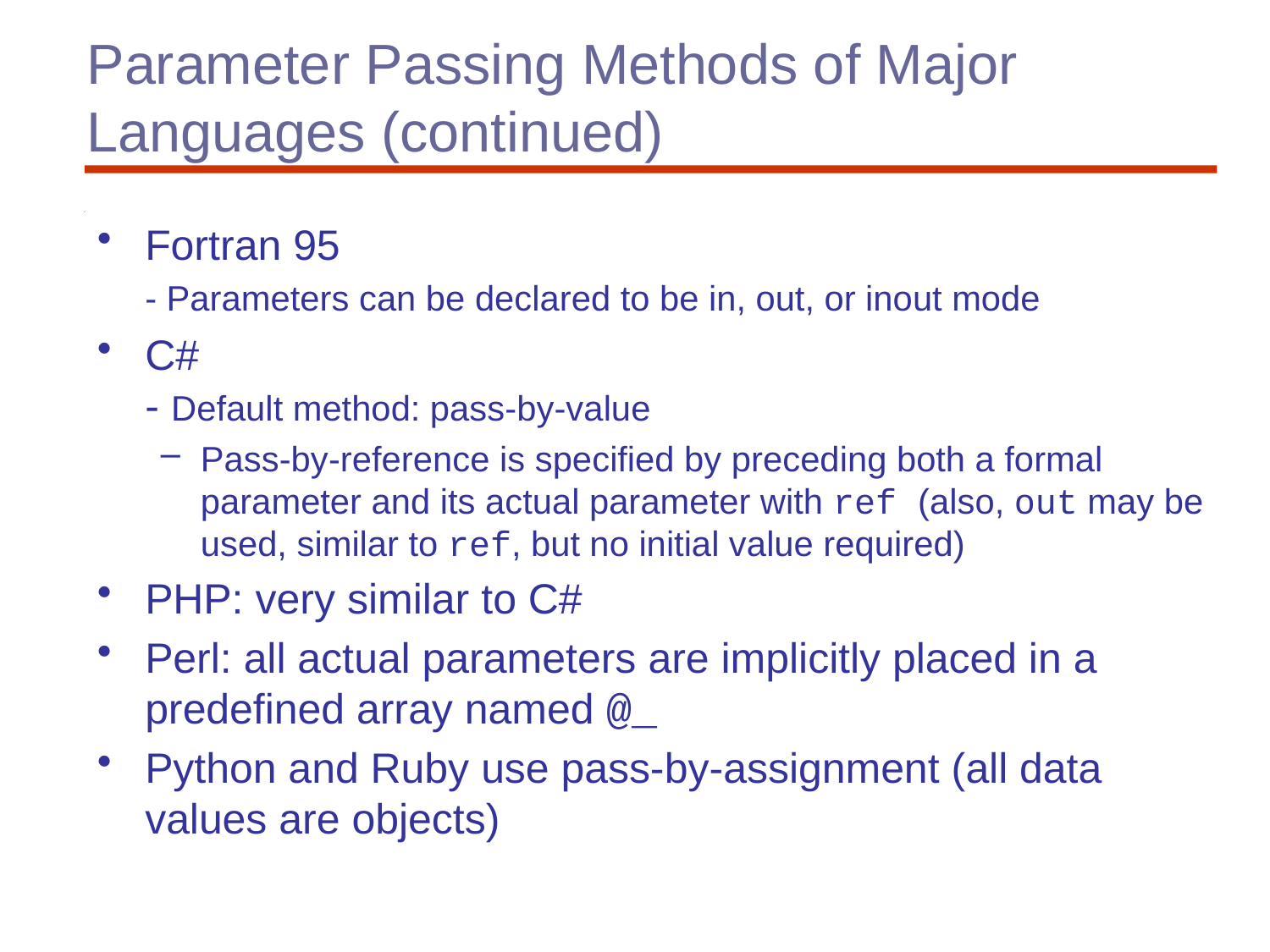

# Parameter Passing Methods of Major Languages (continued)
Fortran 95
- Parameters can be declared to be in, out, or inout mode
C#
- Default method: pass-by-value
Pass-by-reference is specified by preceding both a formal parameter and its actual parameter with ref (also, out may be used, similar to ref, but no initial value required)
PHP: very similar to C#
Perl: all actual parameters are implicitly placed in a predefined array named @_
Python and Ruby use pass-by-assignment (all data values are objects)